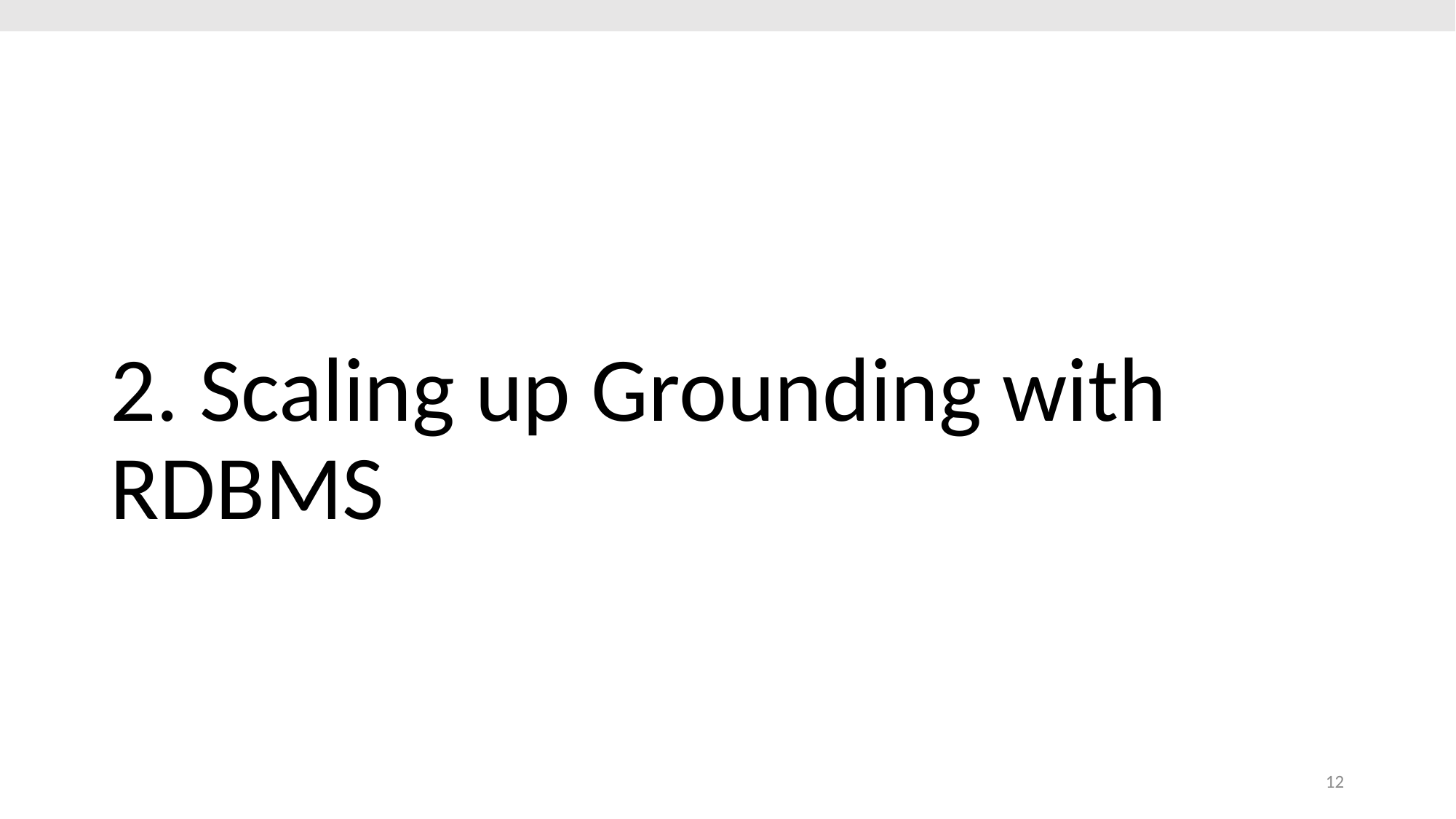

# 2. Scaling up Grounding with RDBMS
12